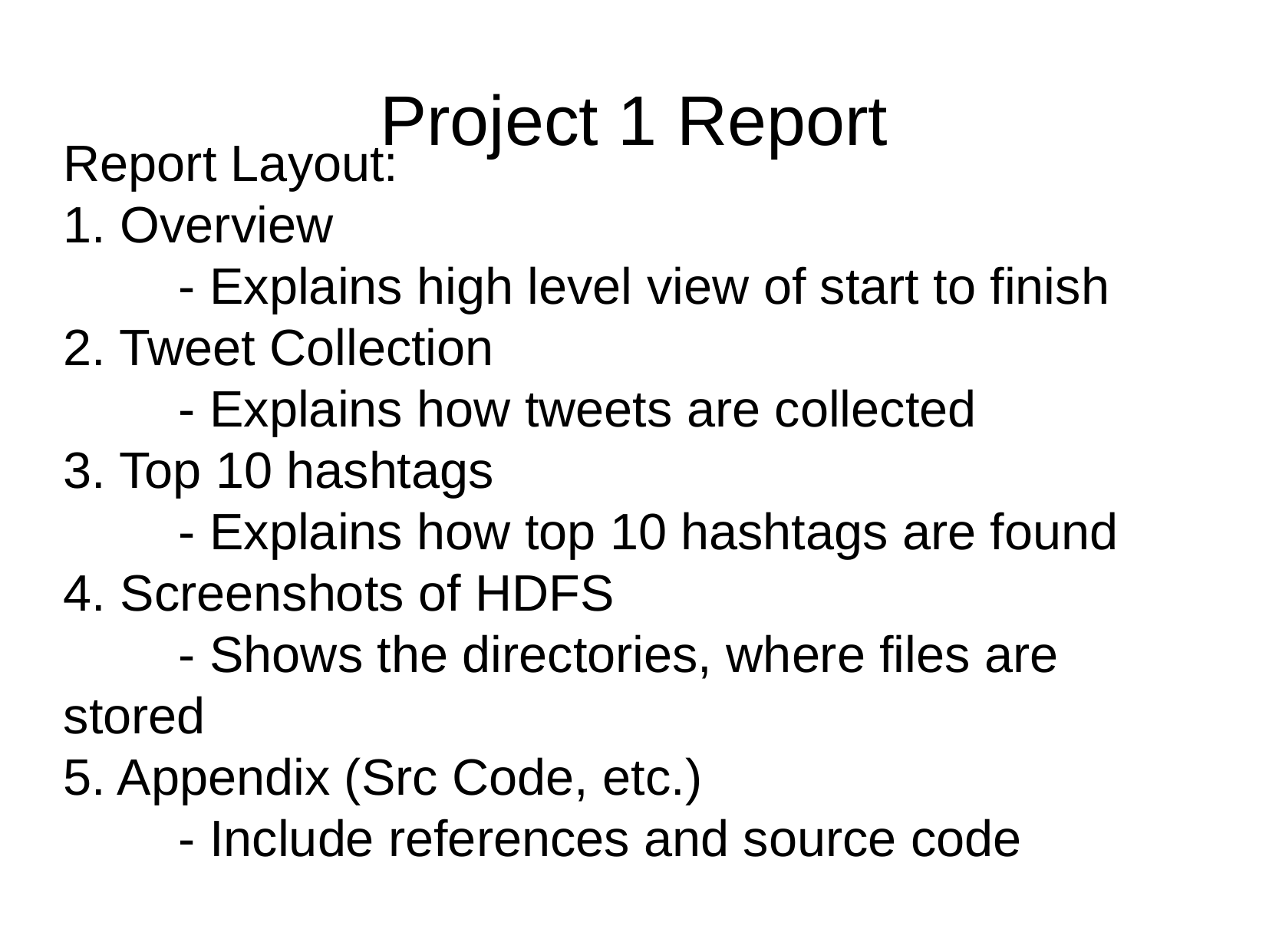

Project 1 Report
Report Layout:
1. Overview
	- Explains high level view of start to finish
2. Tweet Collection
	- Explains how tweets are collected
3. Top 10 hashtags
	- Explains how top 10 hashtags are found
4. Screenshots of HDFS
	- Shows the directories, where files are stored
5. Appendix (Src Code, etc.)
	- Include references and source code